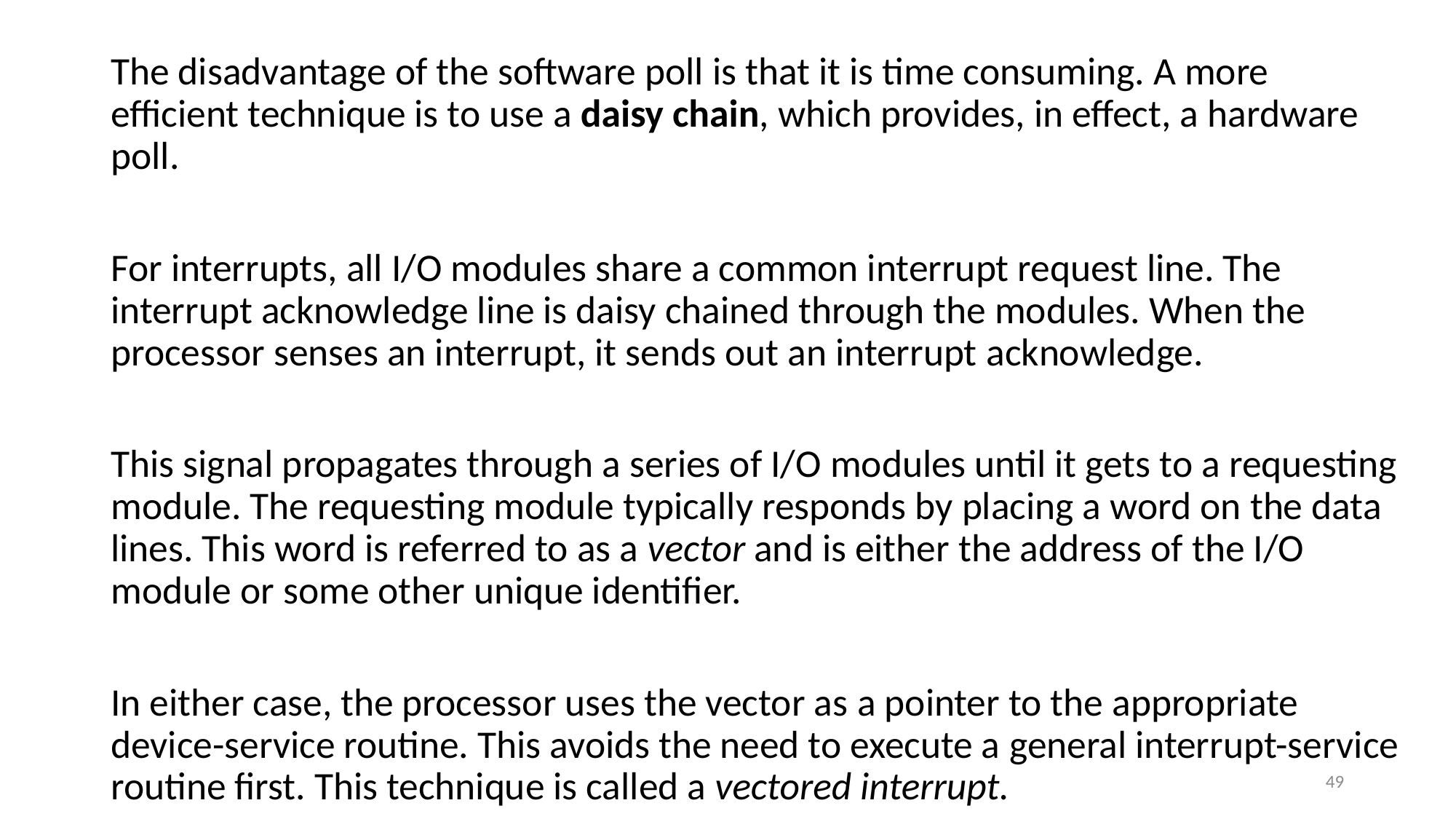

#
The disadvantage of the software poll is that it is time consuming. A more efficient technique is to use a daisy chain, which provides, in effect, a hardware poll.

For interrupts, all I/O modules share a common interrupt request line. The interrupt acknowledge line is daisy chained through the modules. When the processor senses an interrupt, it sends out an interrupt acknowledge.

This signal propagates through a series of I/O modules until it gets to a requesting module. The requesting module typically responds by placing a word on the data lines. This word is referred to as a vector and is either the address of the I/O module or some other unique identifier.

In either case, the processor uses the vector as a pointer to the appropriate device-service routine. This avoids the need to execute a general interrupt-service routine first. This technique is called a vectored interrupt.
49